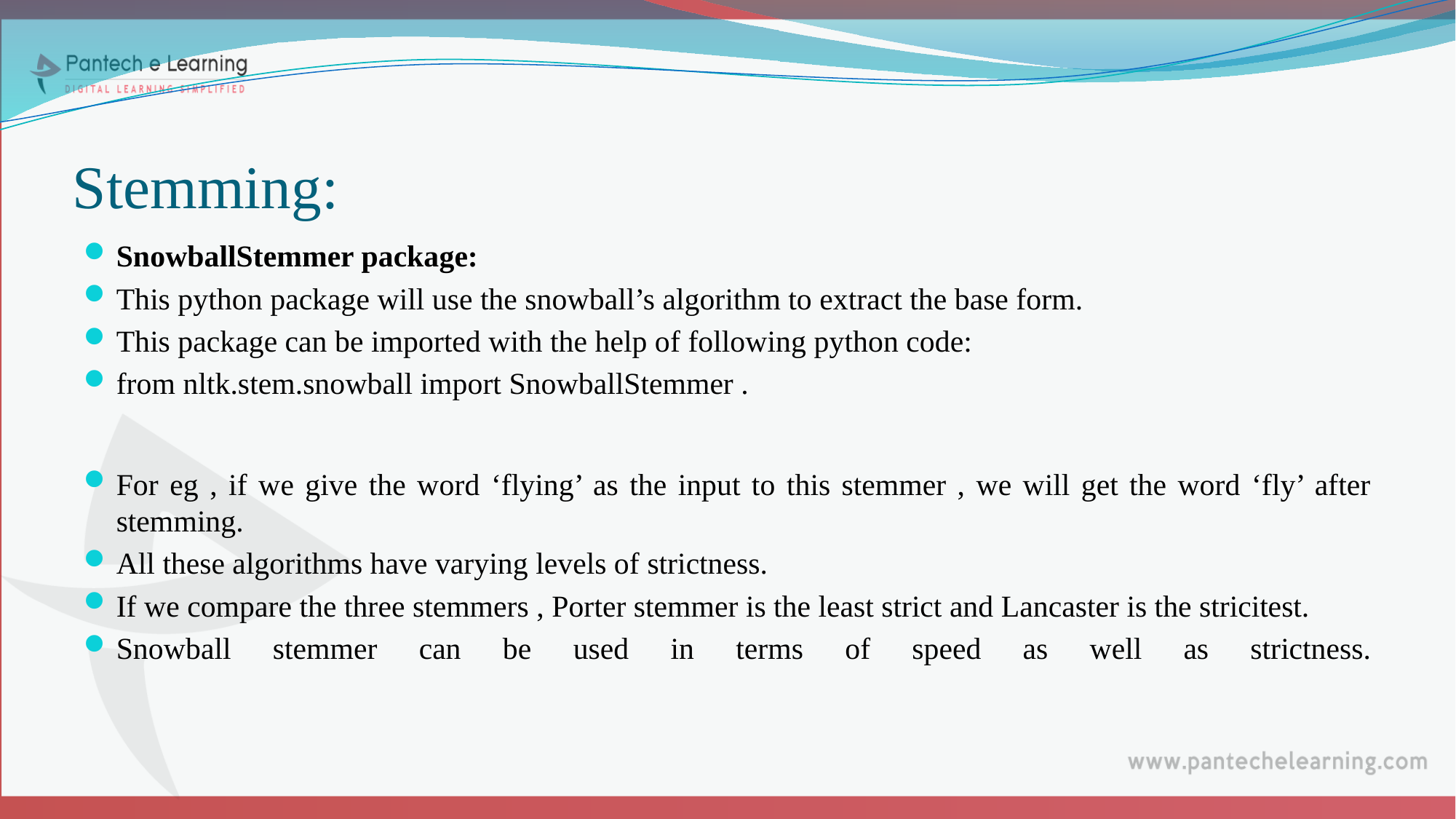

# Stemming:
SnowballStemmer package:
This python package will use the snowball’s algorithm to extract the base form.
This package can be imported with the help of following python code:
from nltk.stem.snowball import SnowballStemmer .

For eg , if we give the word ‘flying’ as the input to this stemmer , we will get the word ‘fly’ after stemming.
All these algorithms have varying levels of strictness.
If we compare the three stemmers , Porter stemmer is the least strict and Lancaster is the stricitest.
Snowball stemmer can be used in terms of speed as well as strictness.